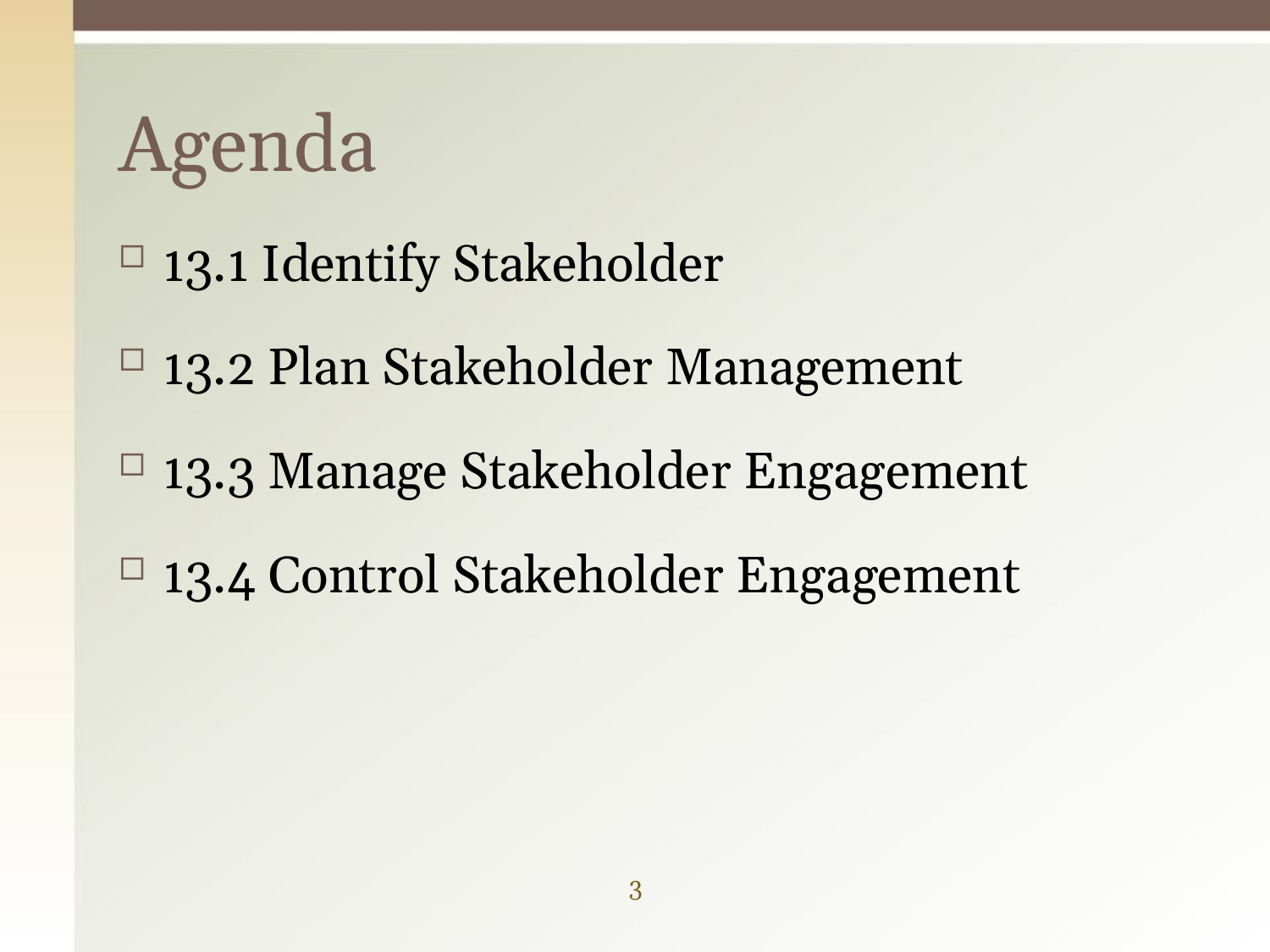

# Agenda
13.1 Identify Stakeholder
13.2 Plan Stakeholder Management
13.3 Manage Stakeholder Engagement
13.4 Control Stakeholder Engagement
3